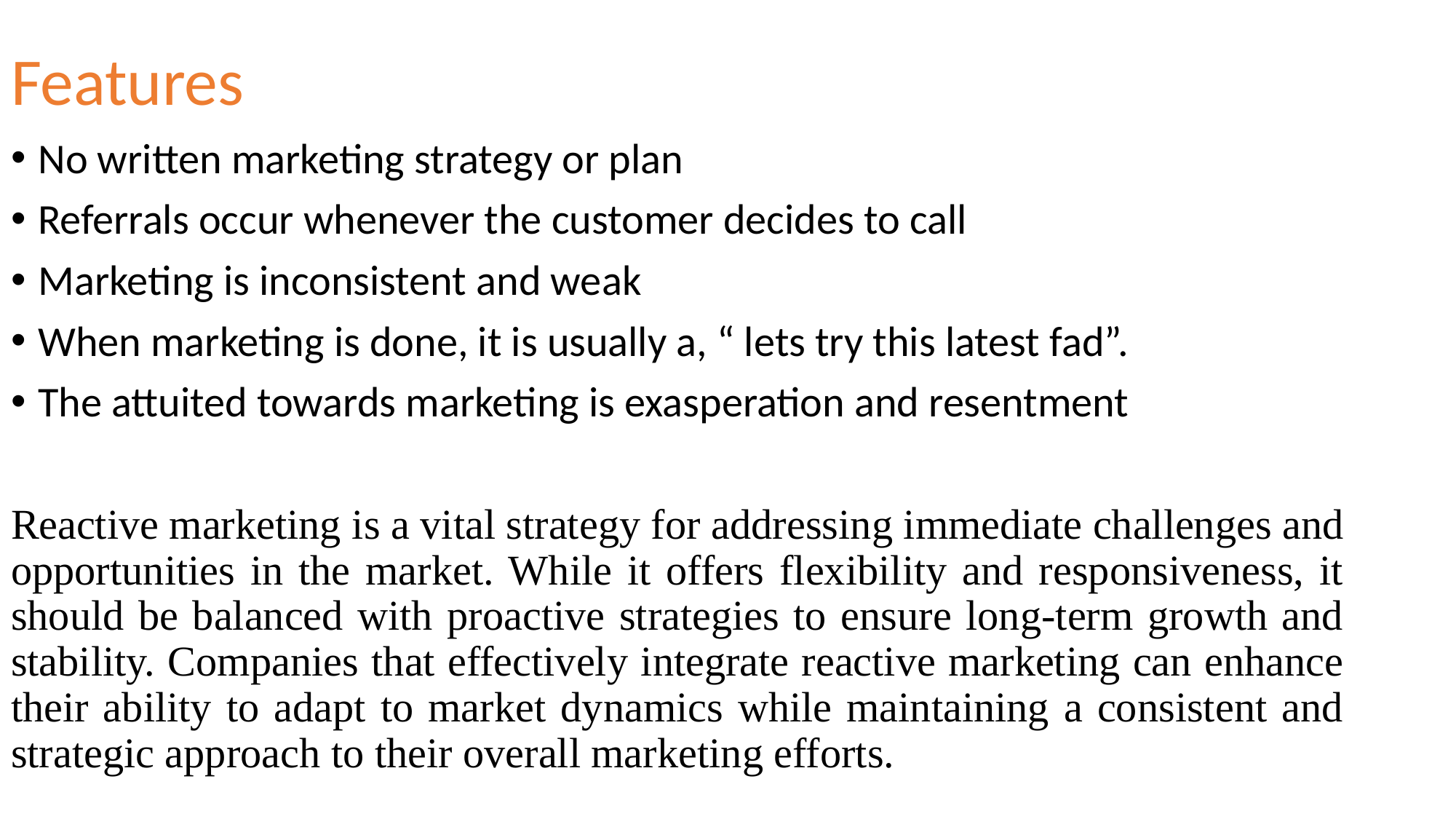

# Features
No written marketing strategy or plan
Referrals occur whenever the customer decides to call
Marketing is inconsistent and weak
When marketing is done, it is usually a, “ lets try this latest fad”.
The attuited towards marketing is exasperation and resentment

Reactive marketing is a vital strategy for addressing immediate challenges and opportunities in the market. While it offers flexibility and responsiveness, it should be balanced with proactive strategies to ensure long-term growth and stability. Companies that effectively integrate reactive marketing can enhance their ability to adapt to market dynamics while maintaining a consistent and strategic approach to their overall marketing efforts.